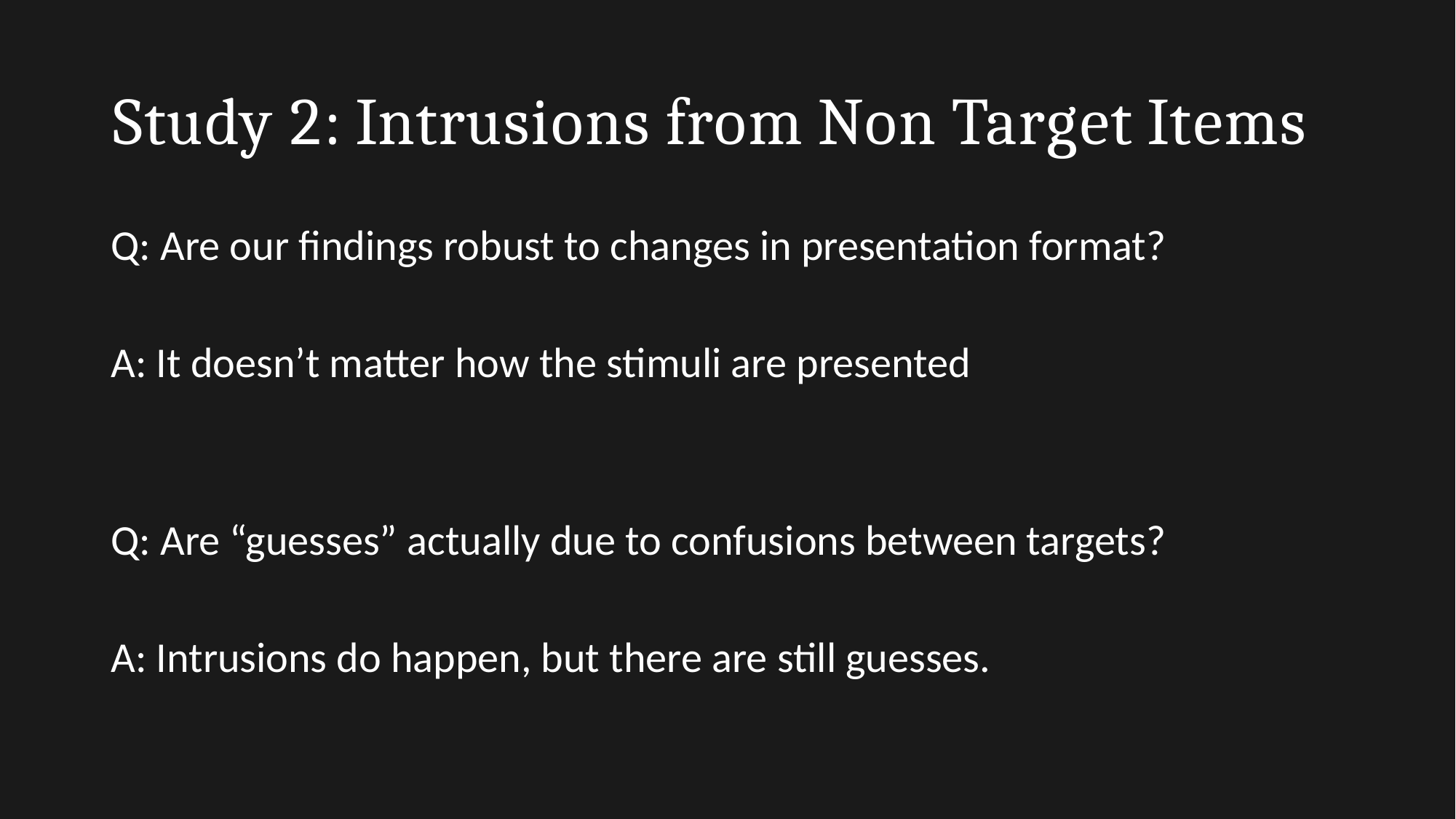

# Study 2: Intrusions from Non Target Items
Q: Are our findings robust to changes in presentation format?
A: It doesn’t matter how the stimuli are presented

Q: Are “guesses” actually due to confusions between targets?
A: Intrusions do happen, but there are still guesses.